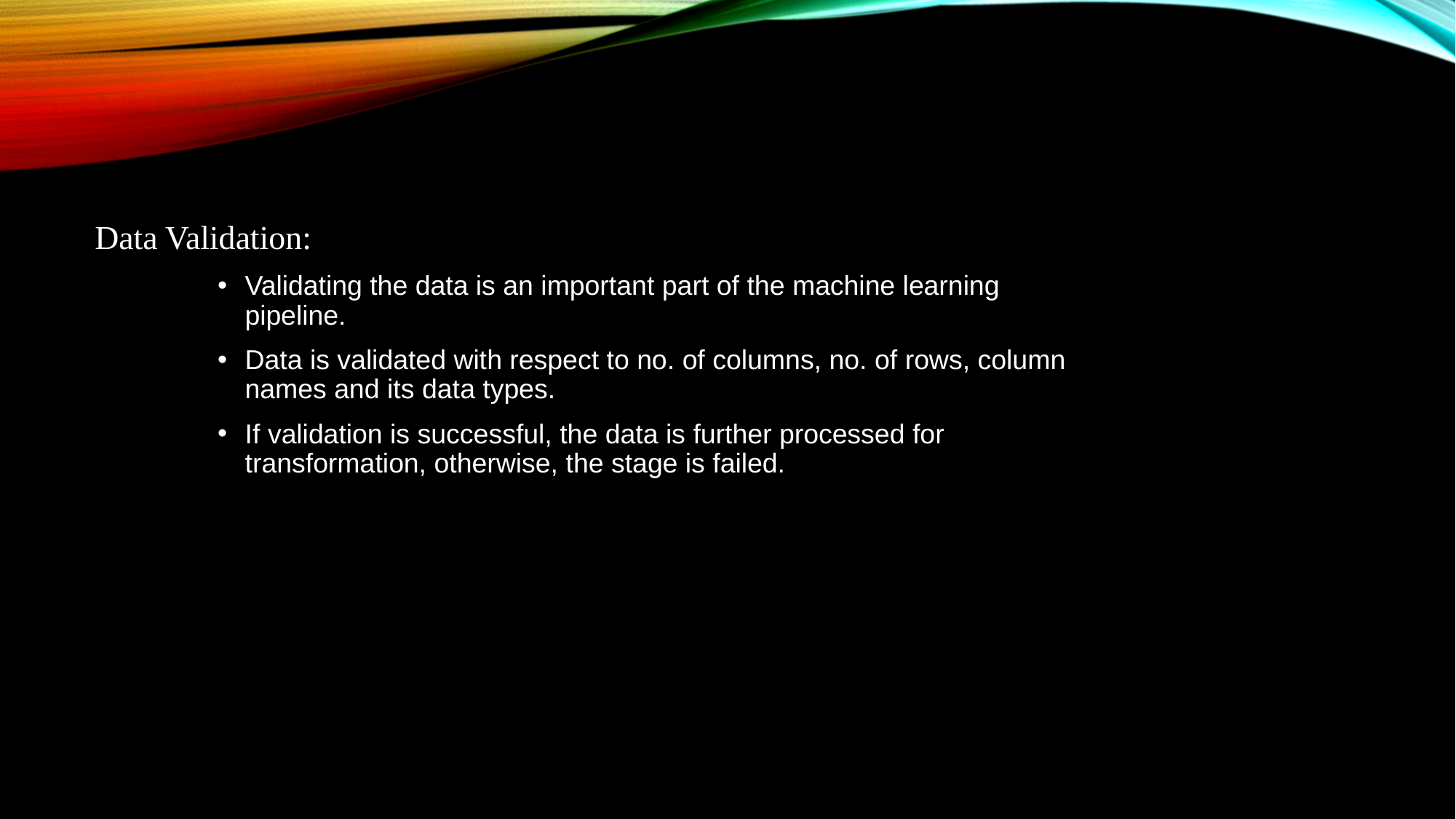

Data Validation:
Validating the data is an important part of the machine learning pipeline.
Data is validated with respect to no. of columns, no. of rows, column names and its data types.
If validation is successful, the data is further processed for transformation, otherwise, the stage is failed.